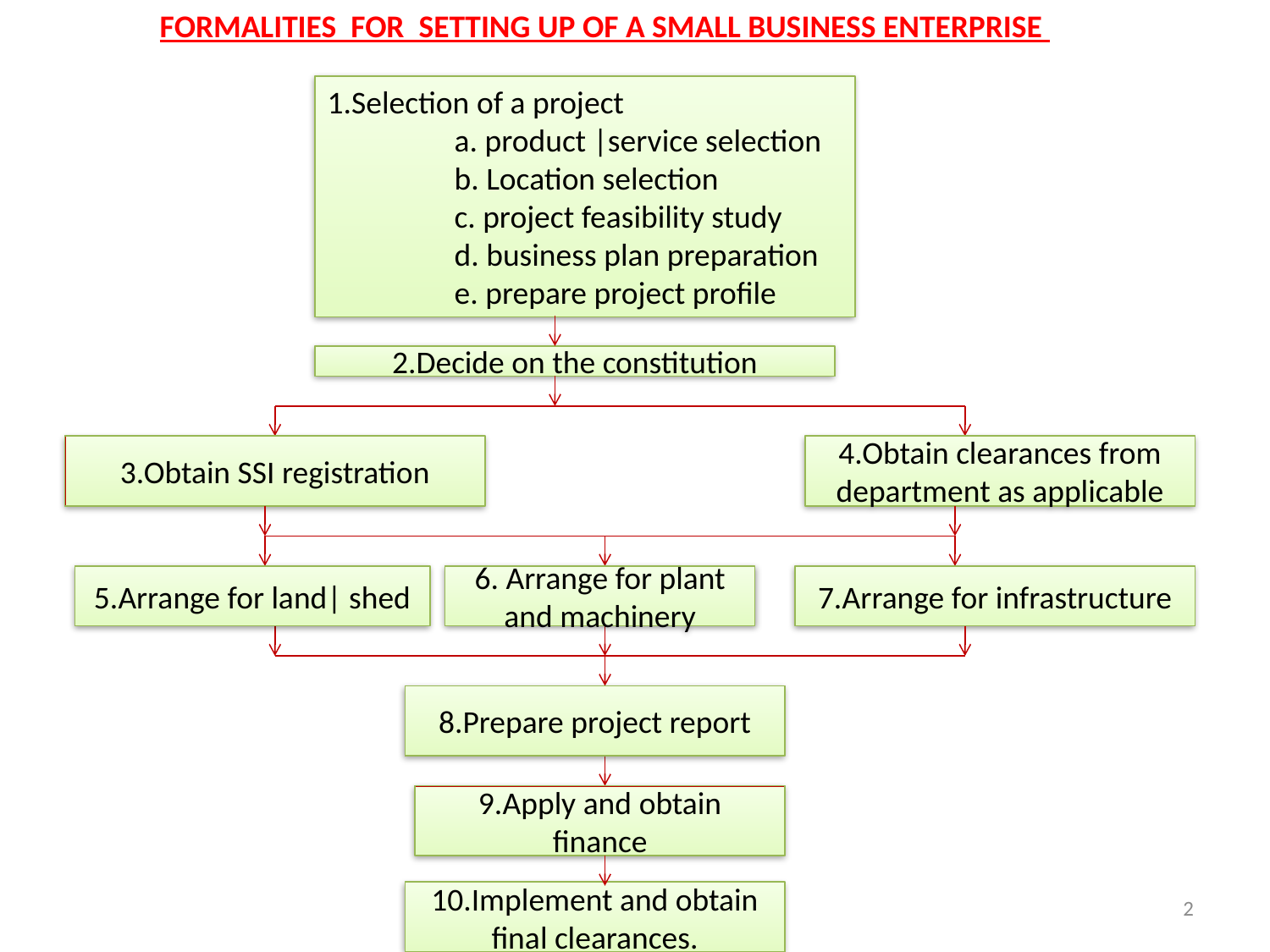

FORMALITIES  FOR  SETTING UP OF A SMALL BUSINESS ENTERPRISE
1.Selection of a project
	a. product |service selection
	b. Location selection
	c. project feasibility study
	d. business plan preparation
	e. prepare project profile
2.Decide on the constitution
3.Obtain SSI registration
4.Obtain clearances from department as applicable
5.Arrange for land| shed
6. Arrange for plant and machinery
7.Arrange for infrastructure
8.Prepare project report
9.Apply and obtain finance
10.Implement and obtain final clearances.
2